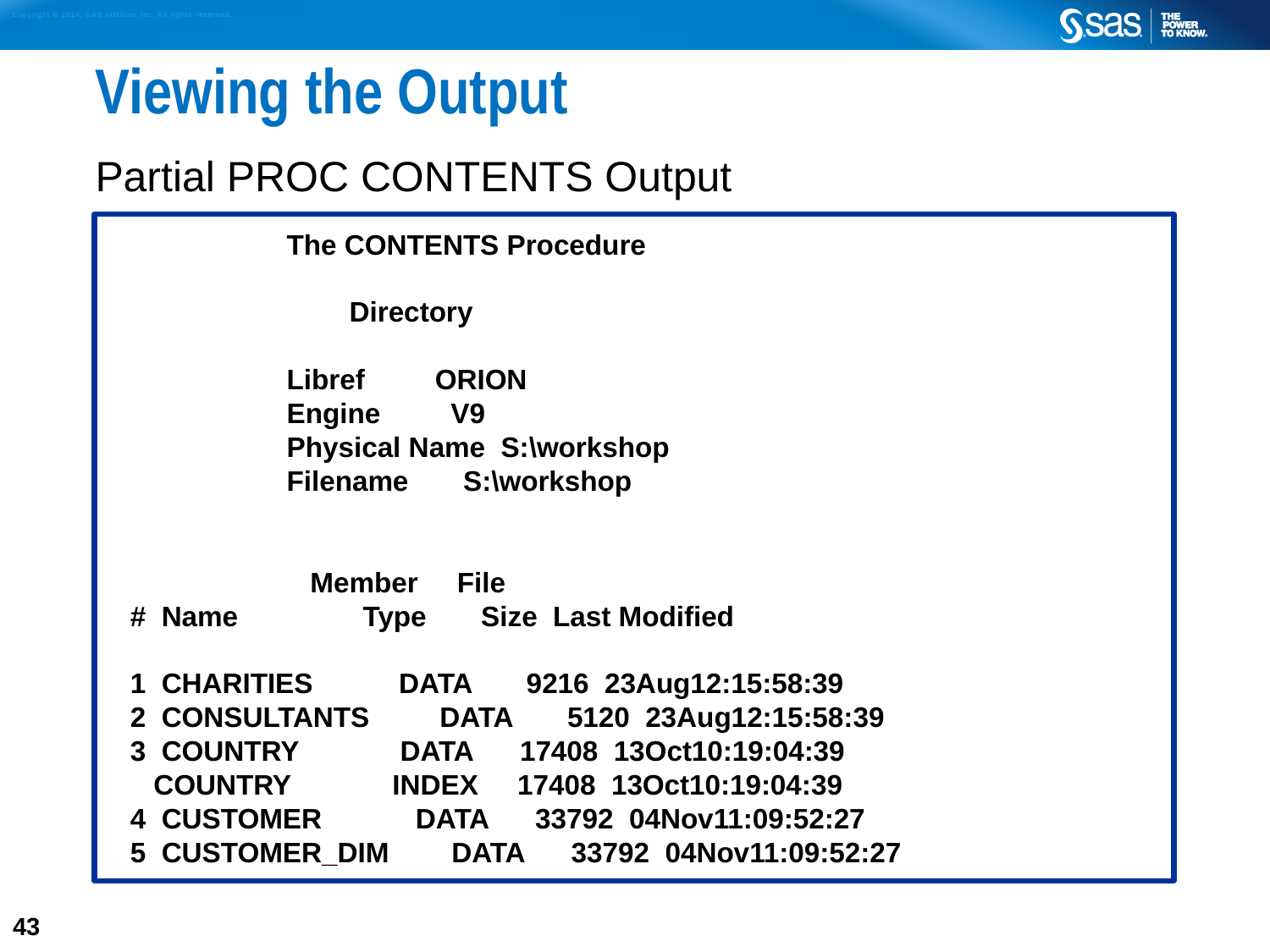

# Viewing the Output
Partial PROC CONTENTS Output
                       The CONTENTS Procedure

                               Directory

                       Libref         ORION
                       Engine         V9
                       Physical Name  S:\workshop
                       Filename       S:\workshop

                          Member     File
   #  Name                Type       Size  Last Modified

   1  CHARITIES           DATA       9216  23Aug12:15:58:39
   2  CONSULTANTS         DATA       5120  23Aug12:15:58:39
   3  COUNTRY             DATA      17408  13Oct10:19:04:39
      COUNTRY             INDEX     17408  13Oct10:19:04:39
   4  CUSTOMER            DATA      33792  04Nov11:09:52:27
   5  CUSTOMER_DIM        DATA      33792  04Nov11:09:52:27

43